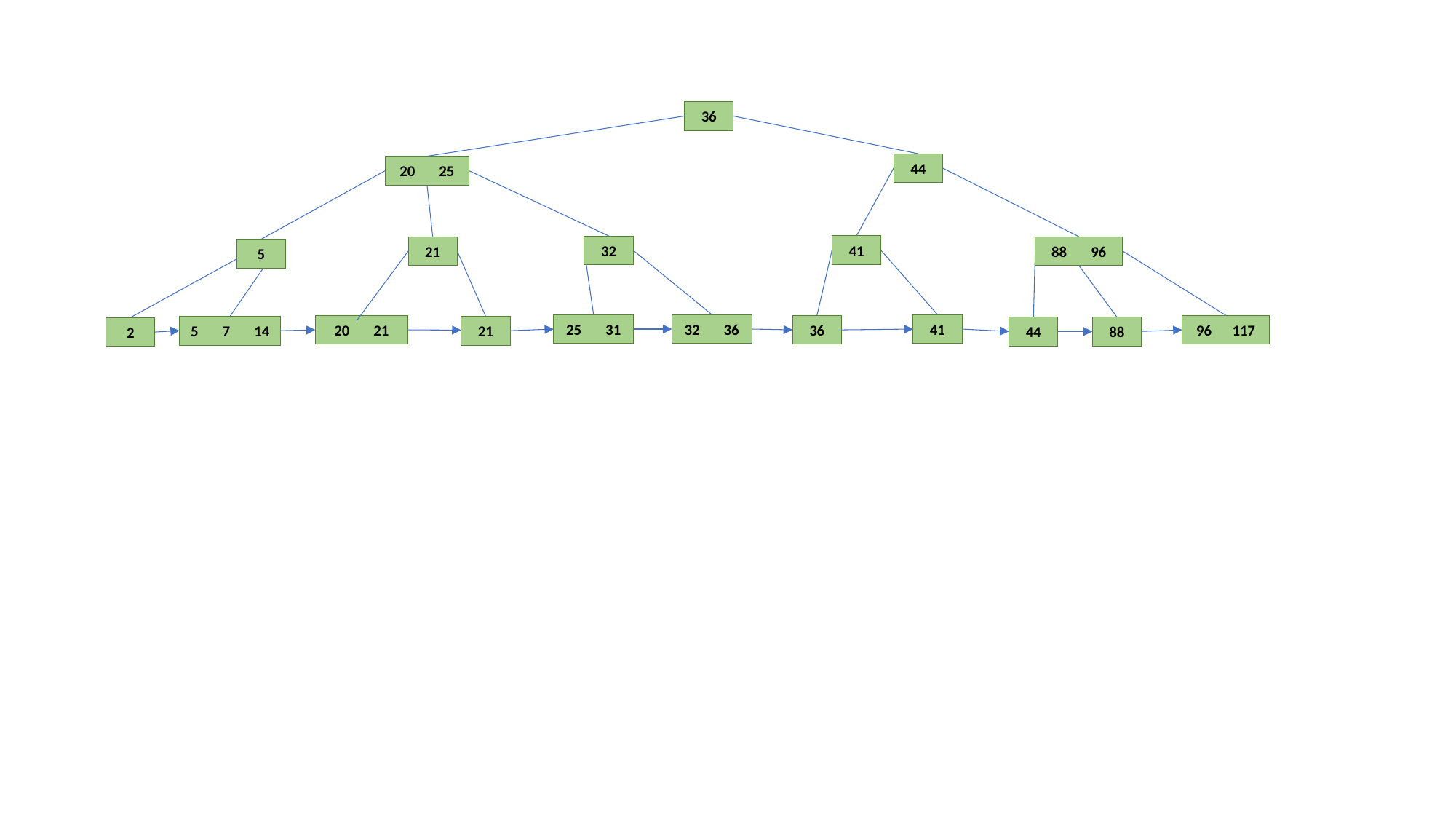

36
44
20       25
41
32
21
88       96
5
25       31
41
32       36
36
20       21
96      117
5       7       14
21
44
88
2